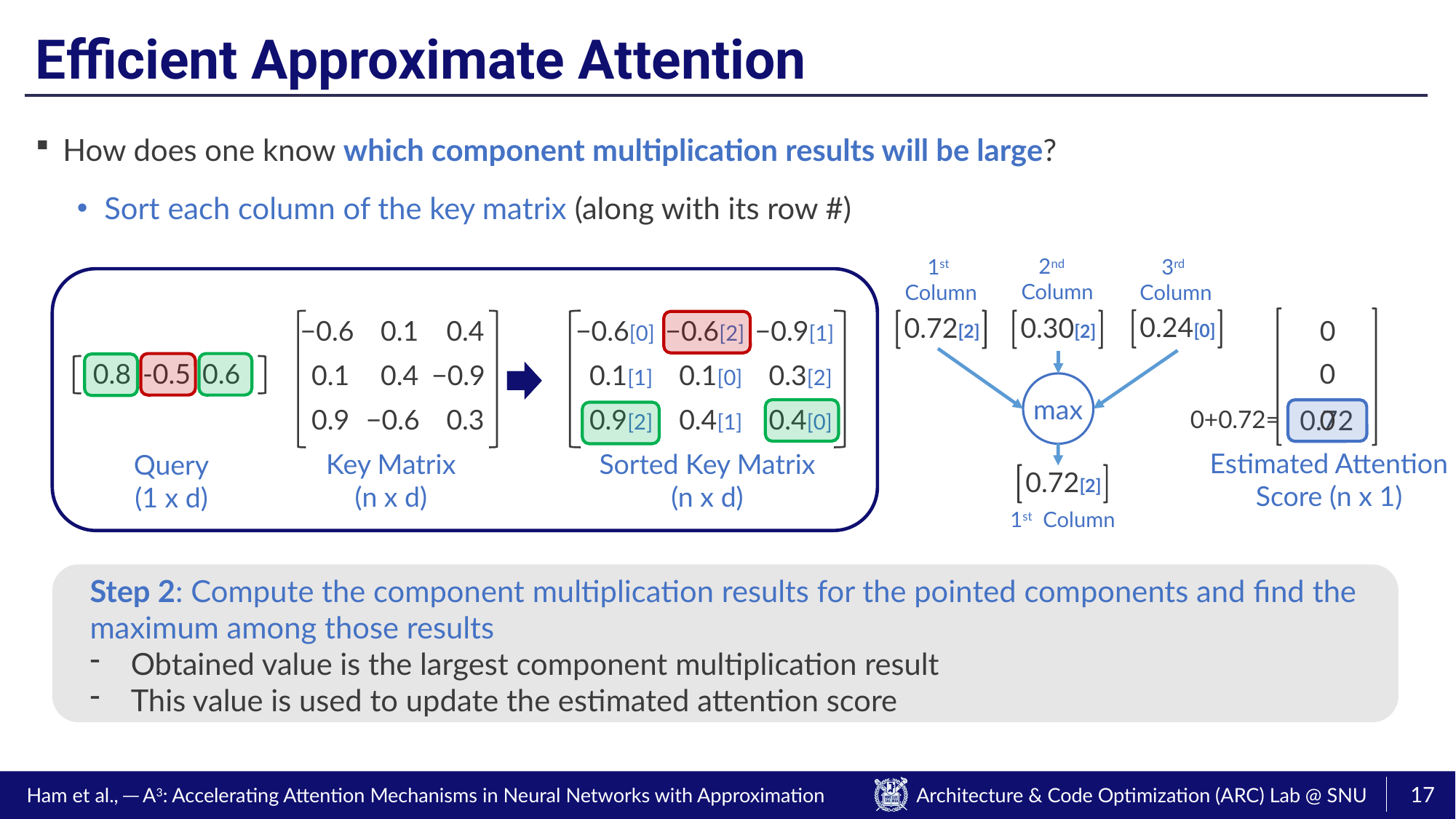

# Efficient Approximate Attention
How does one know which component multiplication results will be large?
Sort each column of the key matrix (along with its row #)
2nd
 Column
3rd
 Column
1st
 Column

| 0.24[0] |
| --- |
| 0.72[2] |
| --- |
| 0.30[2] |
| --- |
|  |
| --- |
0
| −0.6 | 0.1 | 0.4 |
| --- | --- | --- |
| 0.1 | 0.4 | −0.9 |
| 0.9 | −0.6 | 0.3 |
| −0.6[0] | −0.6[2] | −0.9[1] |
| --- | --- | --- |
| 0.1[1] | 0.1[0] | 0.3[2] |
| 0.9[2] | 0.4[1] | 0.4[0] |

|  |
| --- |
|  |
|  |

| 0.8 | -0.5 | 0.6 |
| --- | --- | --- |
0

max
| 0.72 |
| --- |
0
0+0.72=

Estimated Attention
Score (n x 1)
Key Matrix
(n x d)
Sorted Key Matrix
(n x d)
Query
(1 x d)
| 0.72[2] |
| --- |
|  |
| --- |

1st  Column
|  |
| --- |

Step 2: Compute the component multiplication results for the pointed components and find the maximum among those results
Obtained value is the largest component multiplication result
This value is used to update the estimated attention score
|  |
| --- |
17